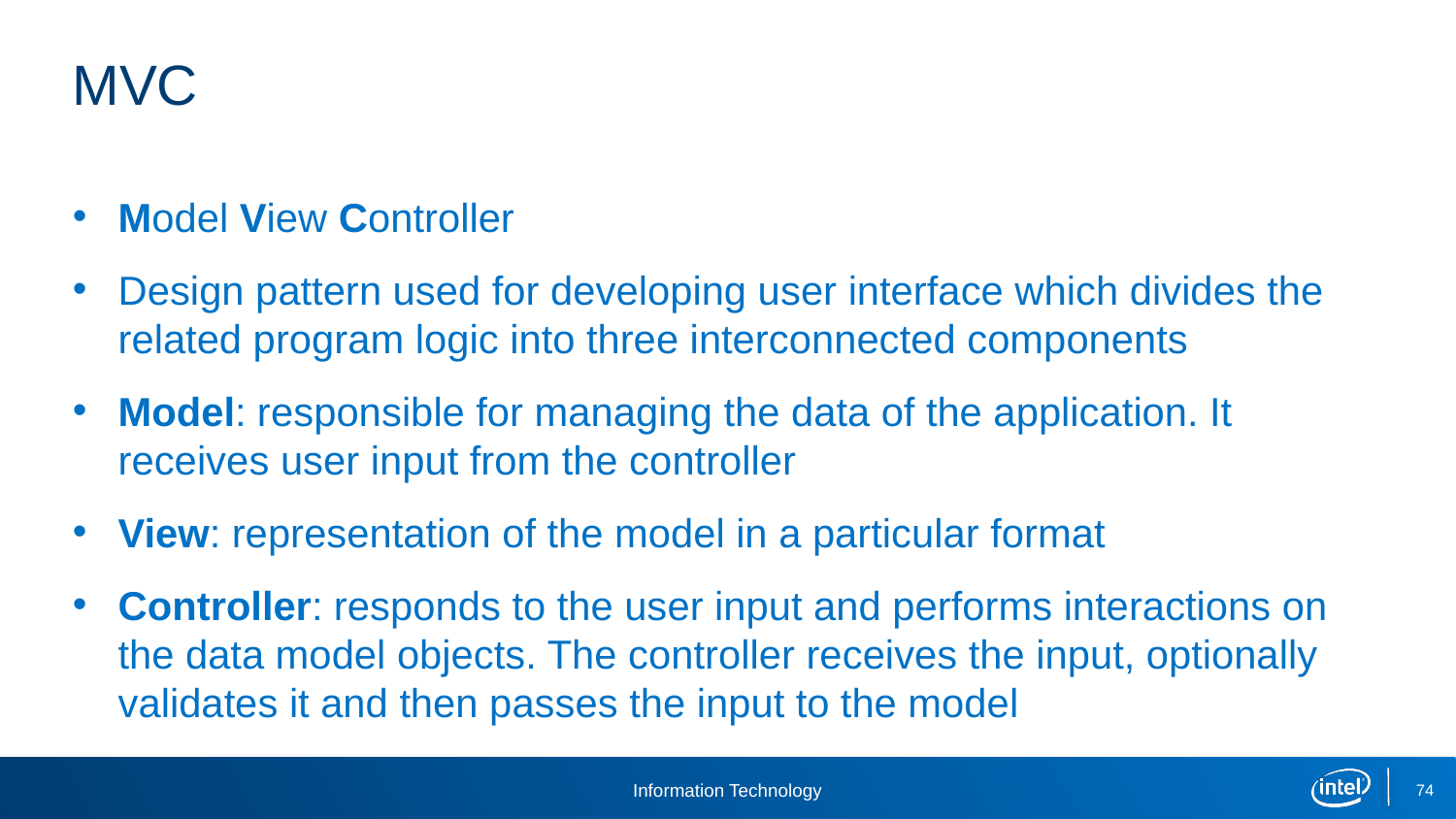

# MVC
Model View Controller
Design pattern used for developing user interface which divides the related program logic into three interconnected components
Model: responsible for managing the data of the application. It receives user input from the controller
View: representation of the model in a particular format
Controller: responds to the user input and performs interactions on the data model objects. The controller receives the input, optionally validates it and then passes the input to the model
74